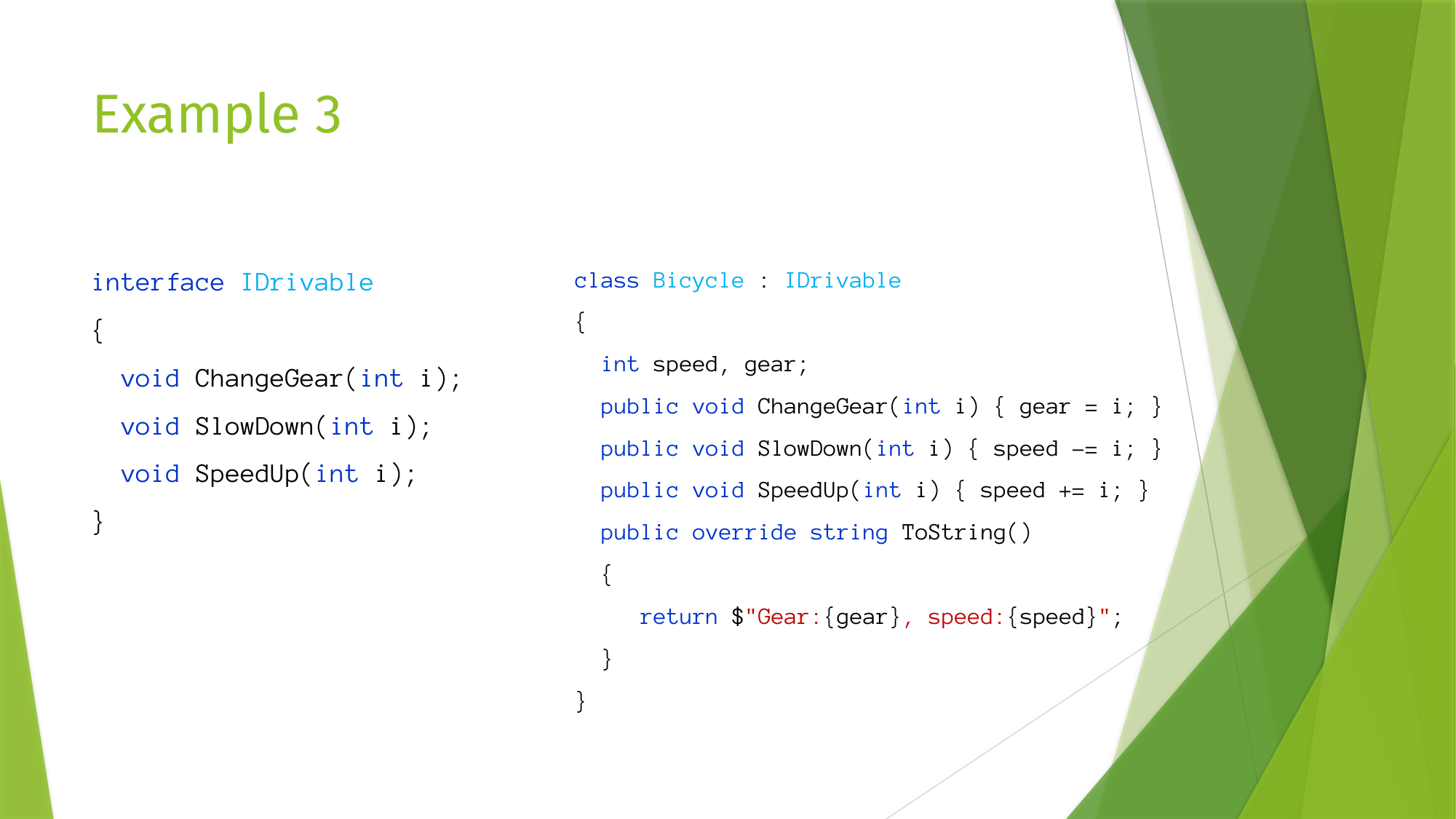

# Example 3
interface IDrivable
{
  void ChangeGear(int i);
  void SlowDown(int i);
  void SpeedUp(int i);
}
class Bicycle : IDrivable
{
  int speed, gear;
  public void ChangeGear(int i) { gear = i; }
  public void SlowDown(int i) { speed -= i; }
  public void SpeedUp(int i) { speed += i; }
  public override string ToString()
  {
     return $"Gear:{gear}, speed:{speed}";
  }
}